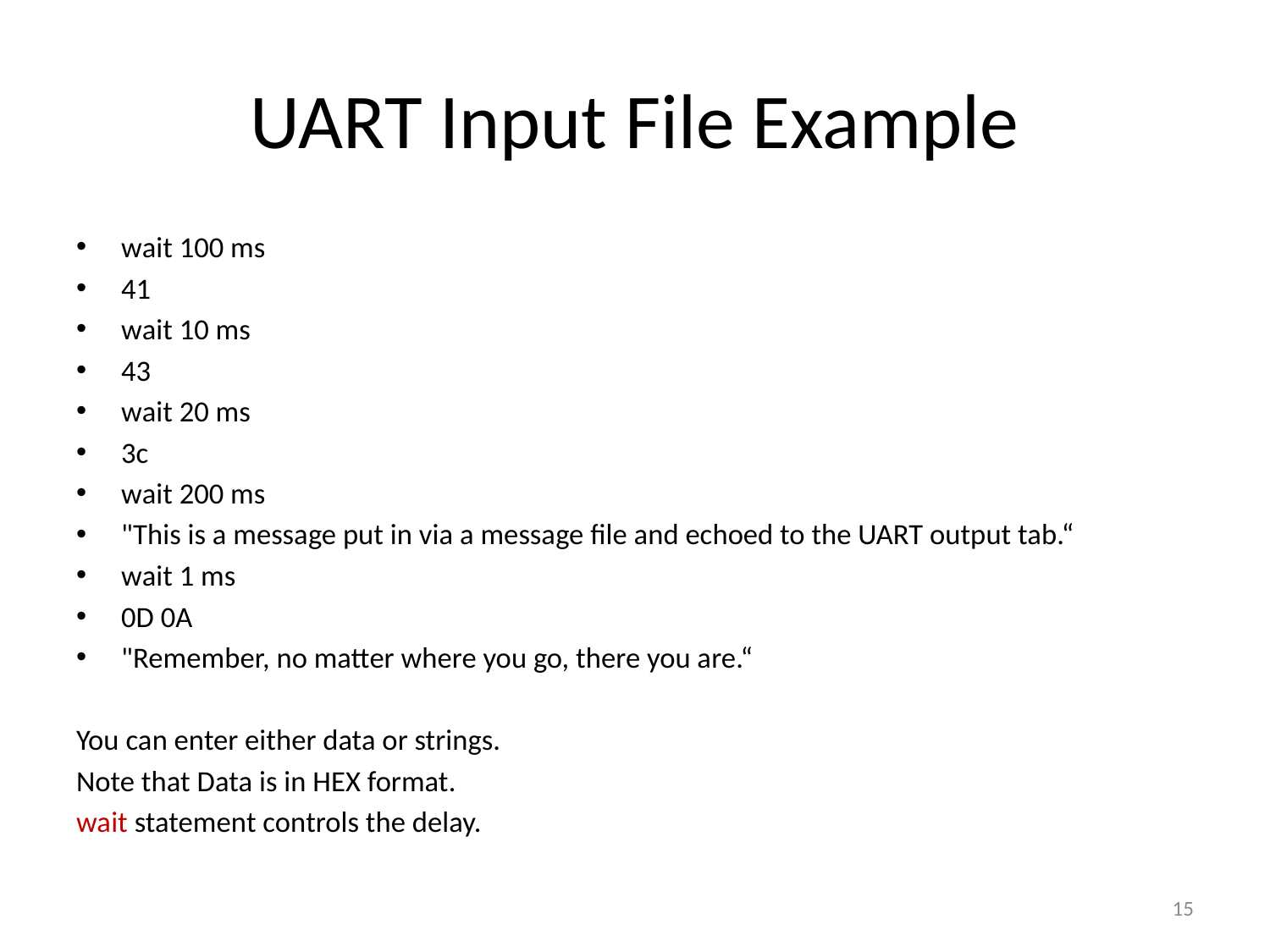

# UART Input File Example
wait 100 ms
41
wait 10 ms
43
wait 20 ms
3c
wait 200 ms
"This is a message put in via a message file and echoed to the UART output tab.“
wait 1 ms
0D 0A
"Remember, no matter where you go, there you are.“

You can enter either data or strings.
Note that Data is in HEX format.
wait statement controls the delay.
15